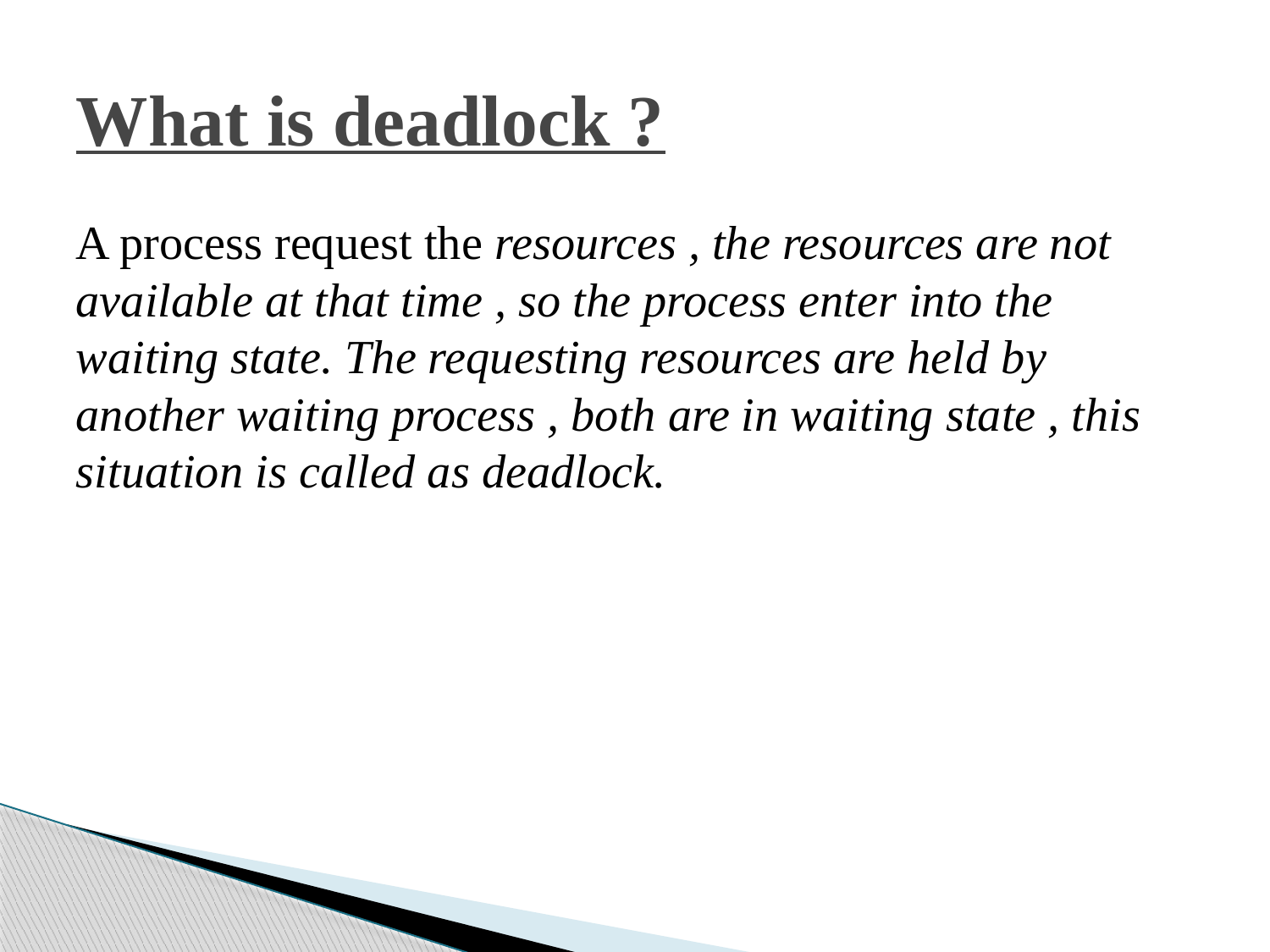

# What is deadlock ?
A process request the resources , the resources are not available at that time , so the process enter into the waiting state. The requesting resources are held by another waiting process , both are in waiting state , this situation is called as deadlock.